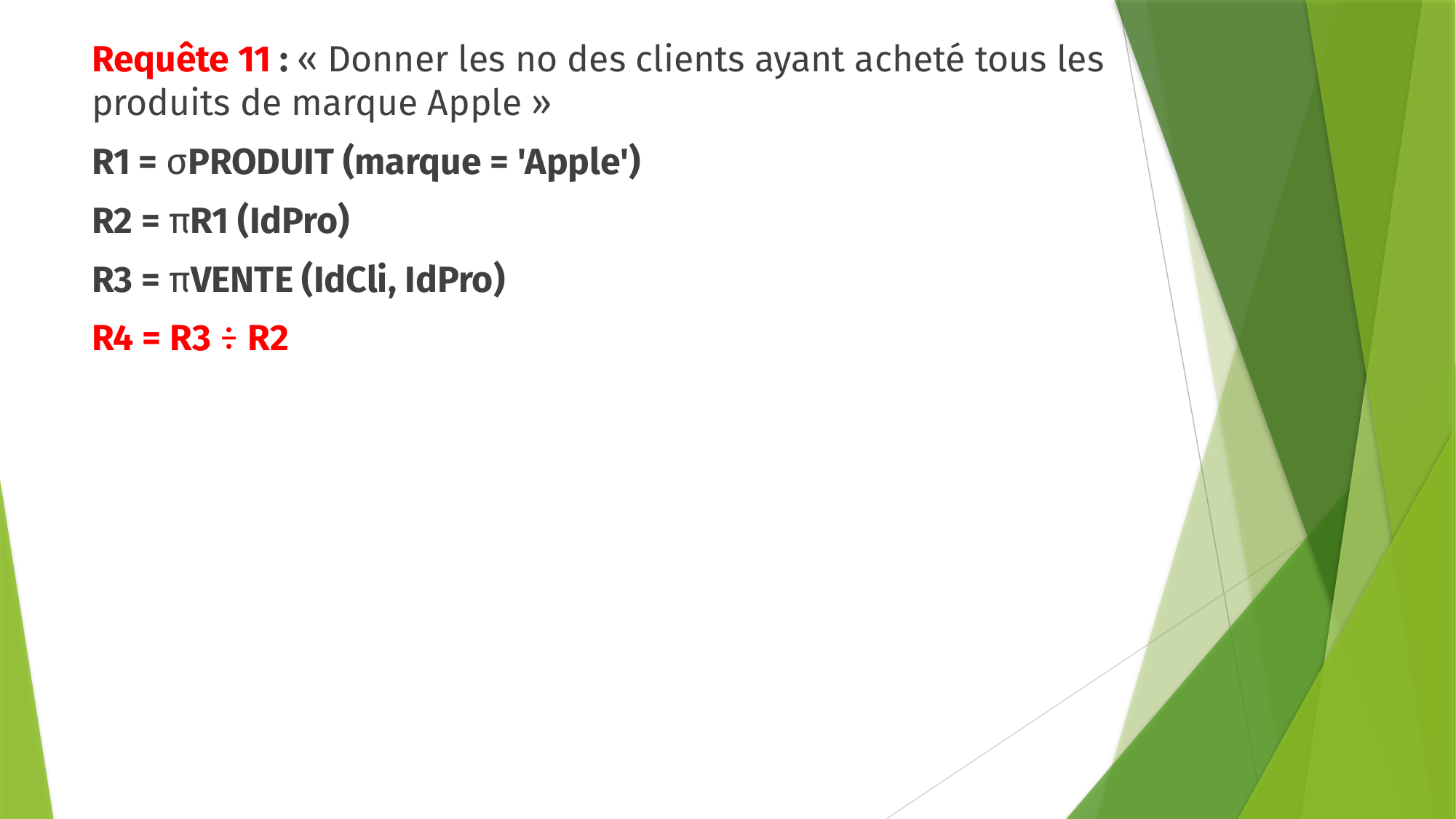

Requête 11 : « Donner les no des clients ayant acheté tous les produits de marque Apple »
R1 = σPRODUIT (marque = 'Apple')
R2 = πR1 (IdPro)
R3 = πVENTE (IdCli, IdPro)
R4 = R3 ÷ R2